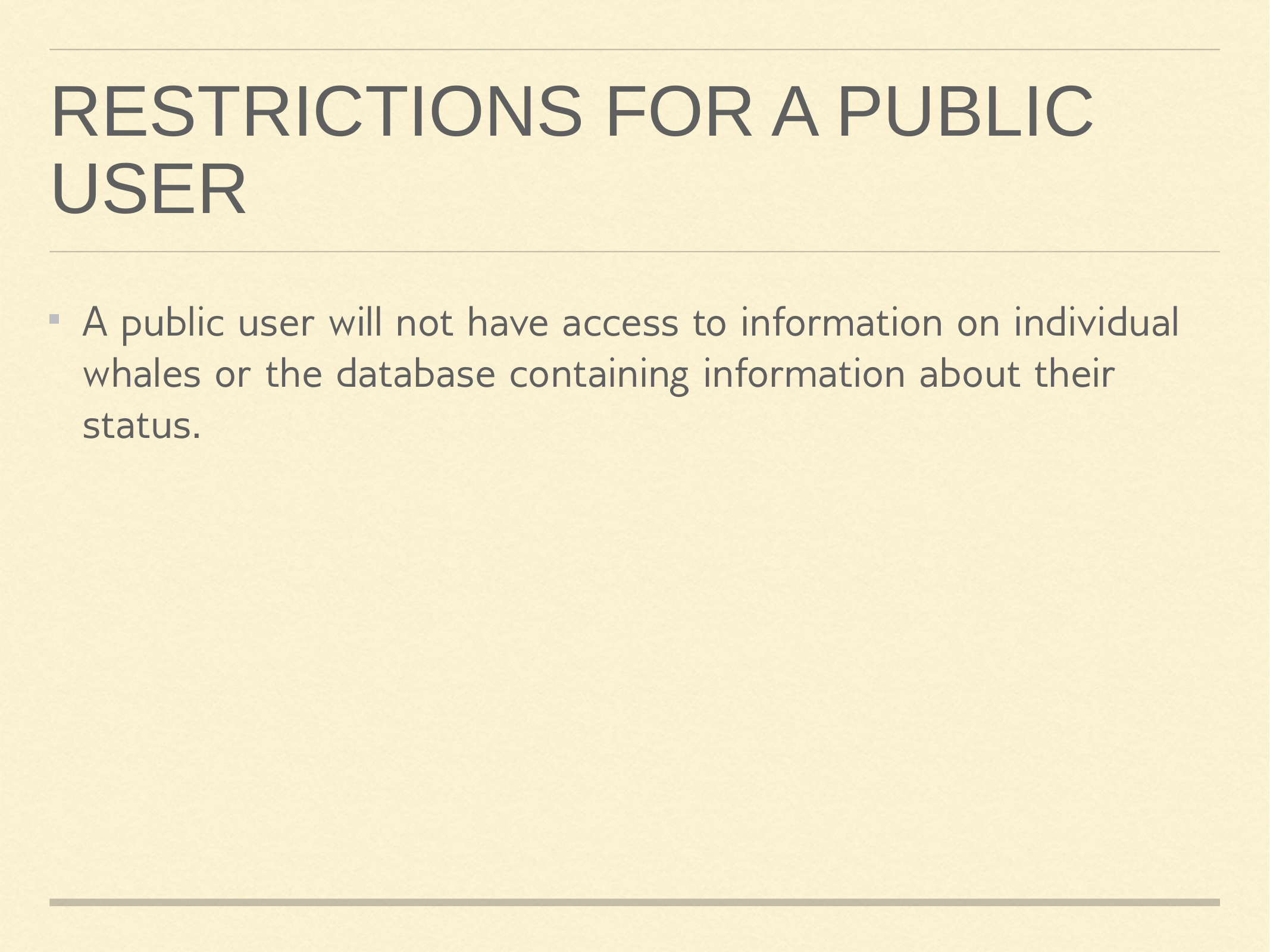

# Restrictions for a Public user
A public user will not have access to information on individual whales or the database containing information about their status.